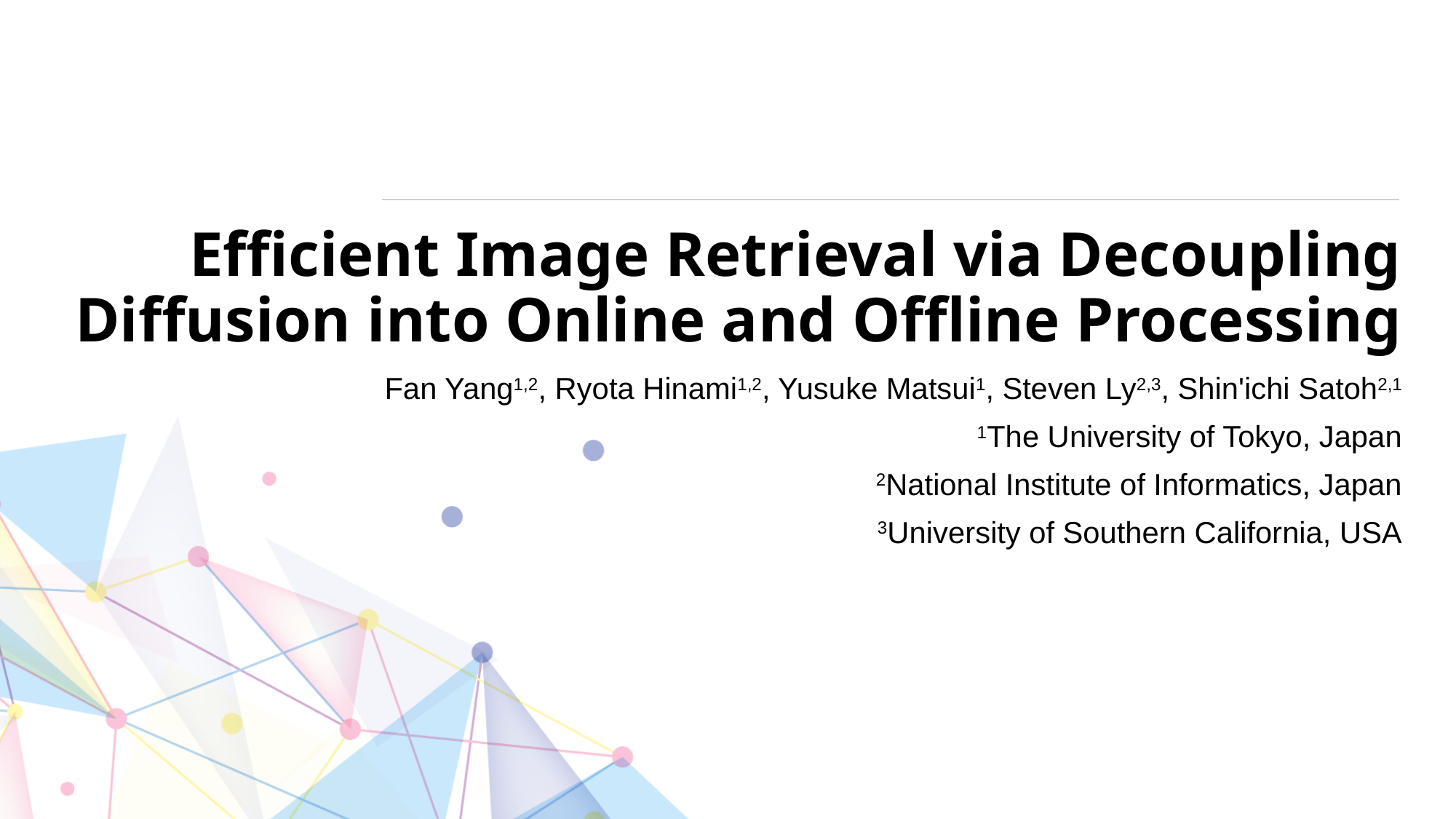

# Efficient Image Retrieval via Decoupling Diffusion into Online and Offline Processing
Fan Yang1,2, Ryota Hinami1,2, Yusuke Matsui1, Steven Ly2,3, Shin'ichi Satoh2,1
1The University of Tokyo, Japan
2National Institute of Informatics, Japan
3University of Southern California, USA